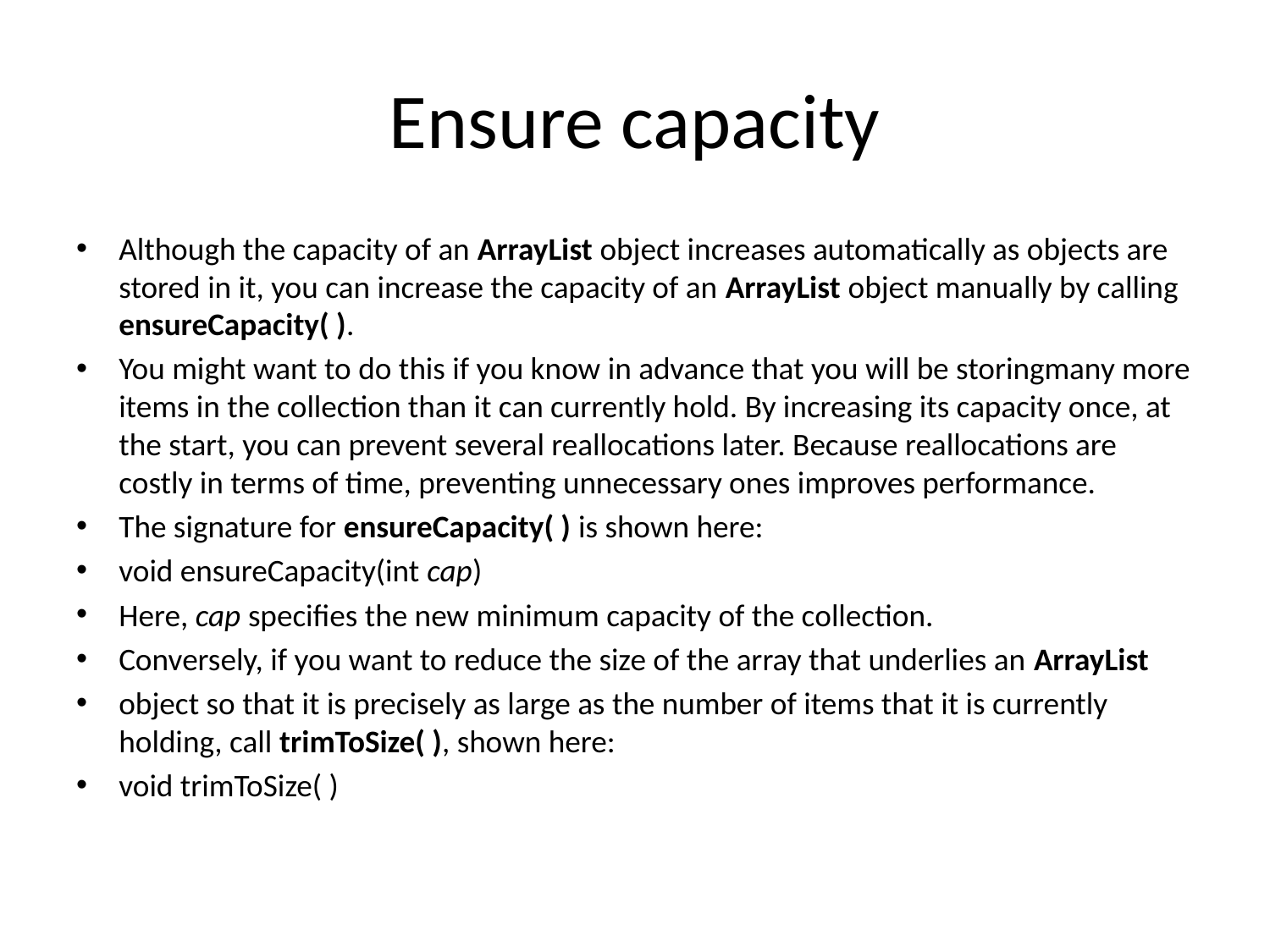

# Ensure capacity
Although the capacity of an ArrayList object increases automatically as objects are stored in it, you can increase the capacity of an ArrayList object manually by calling ensureCapacity( ).
You might want to do this if you know in advance that you will be storingmany more items in the collection than it can currently hold. By increasing its capacity once, at the start, you can prevent several reallocations later. Because reallocations are costly in terms of time, preventing unnecessary ones improves performance.
The signature for ensureCapacity( ) is shown here:
void ensureCapacity(int cap)
Here, cap specifies the new minimum capacity of the collection.
Conversely, if you want to reduce the size of the array that underlies an ArrayList
object so that it is precisely as large as the number of items that it is currently holding, call trimToSize( ), shown here:
void trimToSize( )